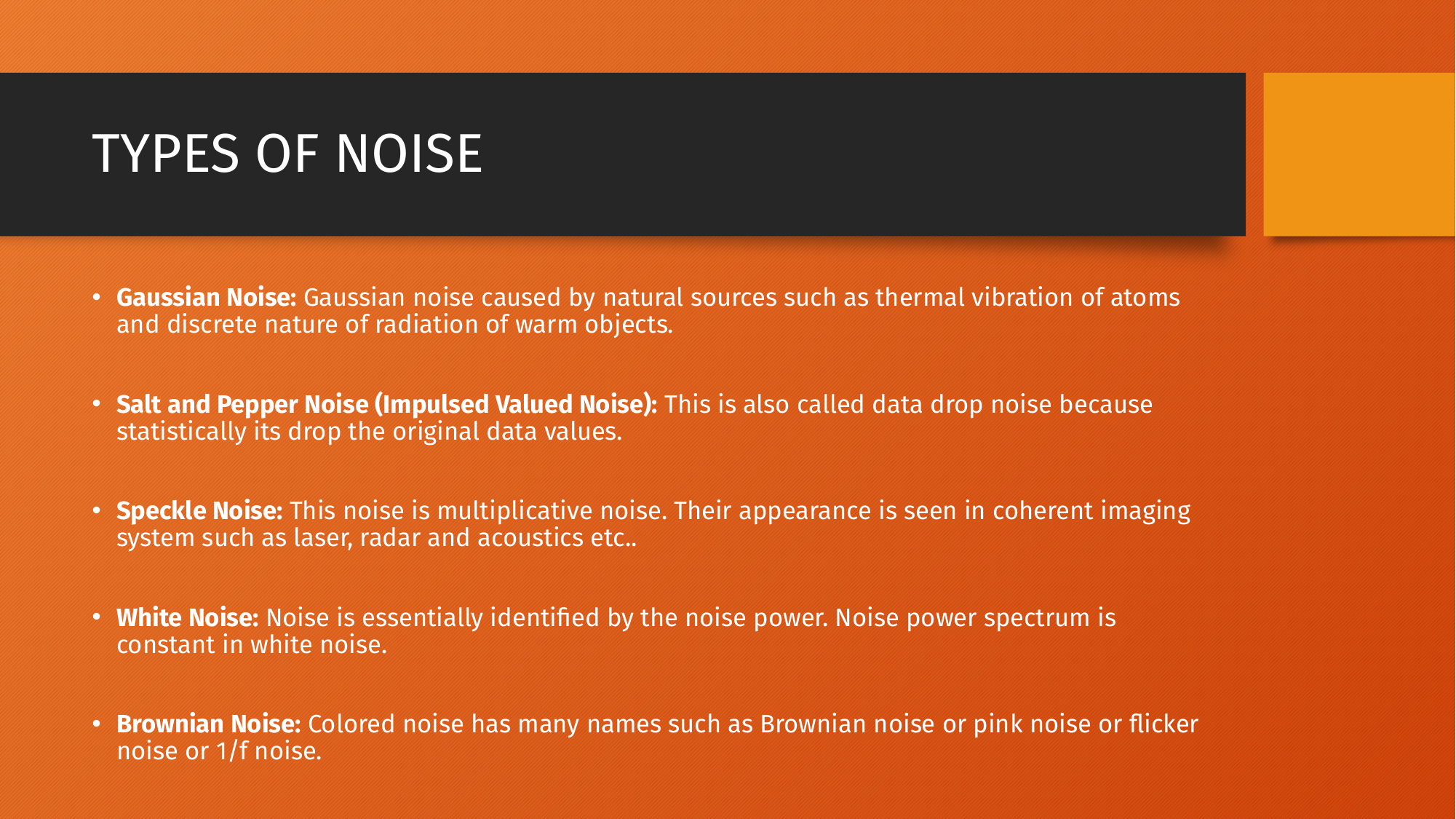

# TYPES OF NOISE
Gaussian Noise: Gaussian noise caused by natural sources such as thermal vibration of atoms and discrete nature of radiation of warm objects.

Salt and Pepper Noise (Impulsed Valued Noise): This is also called data drop noise because statistically its drop the original data values.

Speckle Noise: This noise is multiplicative noise. Their appearance is seen in coherent imaging system such as laser, radar and acoustics etc..

White Noise: Noise is essentially identified by the noise power. Noise power spectrum is constant in white noise.

Brownian Noise: Colored noise has many names such as Brownian noise or pink noise or flicker noise or 1/f noise.